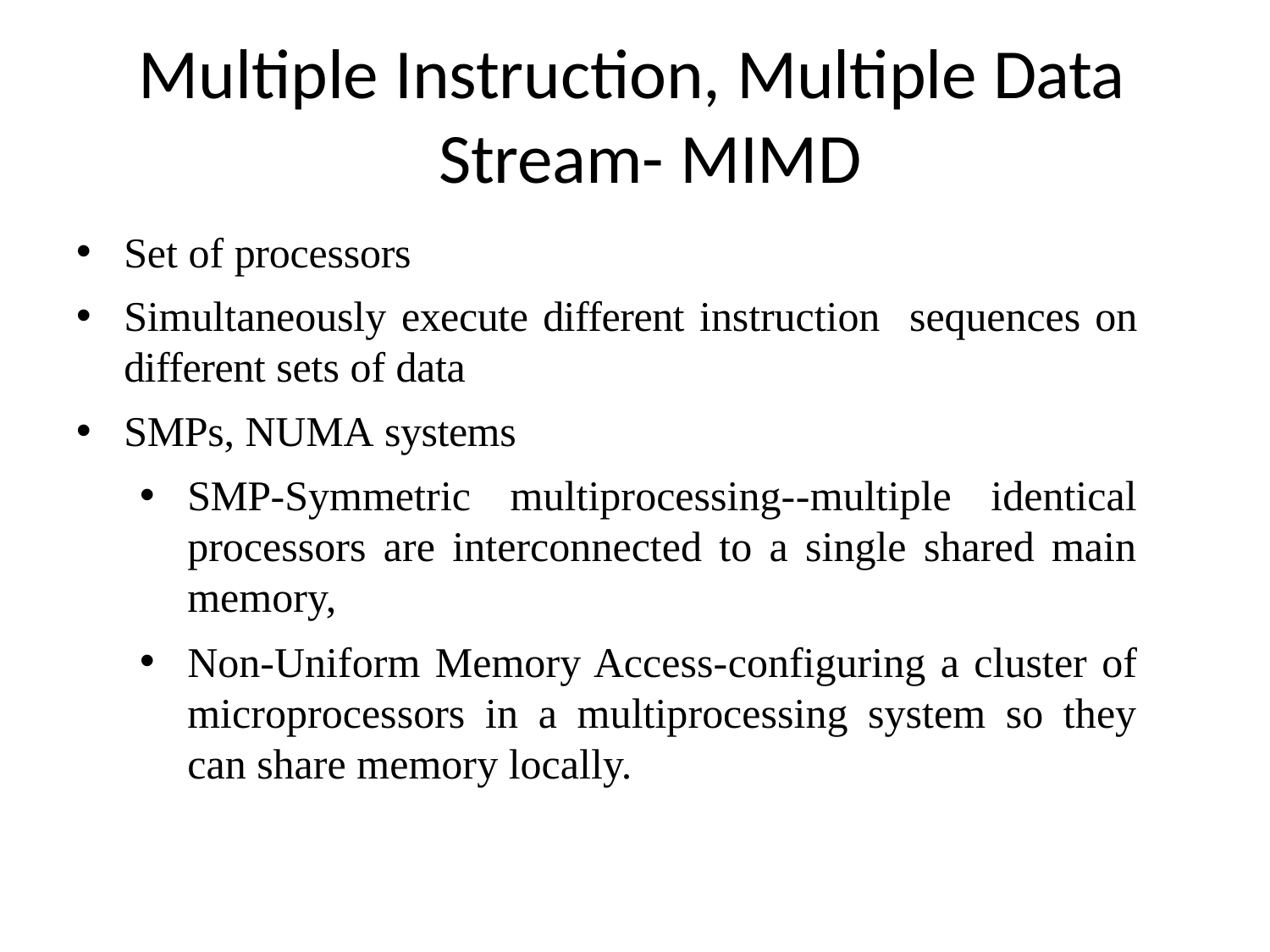

# Multiple Instruction, Multiple Data  Stream- MIMD
Set of processors
Simultaneously execute different instruction  sequences on different sets of data
SMPs, NUMA systems
SMP-Symmetric multiprocessing--multiple identical processors are interconnected to a single shared main memory,
Non-Uniform Memory Access-configuring a cluster of microprocessors in a multiprocessing system so they can share memory locally.